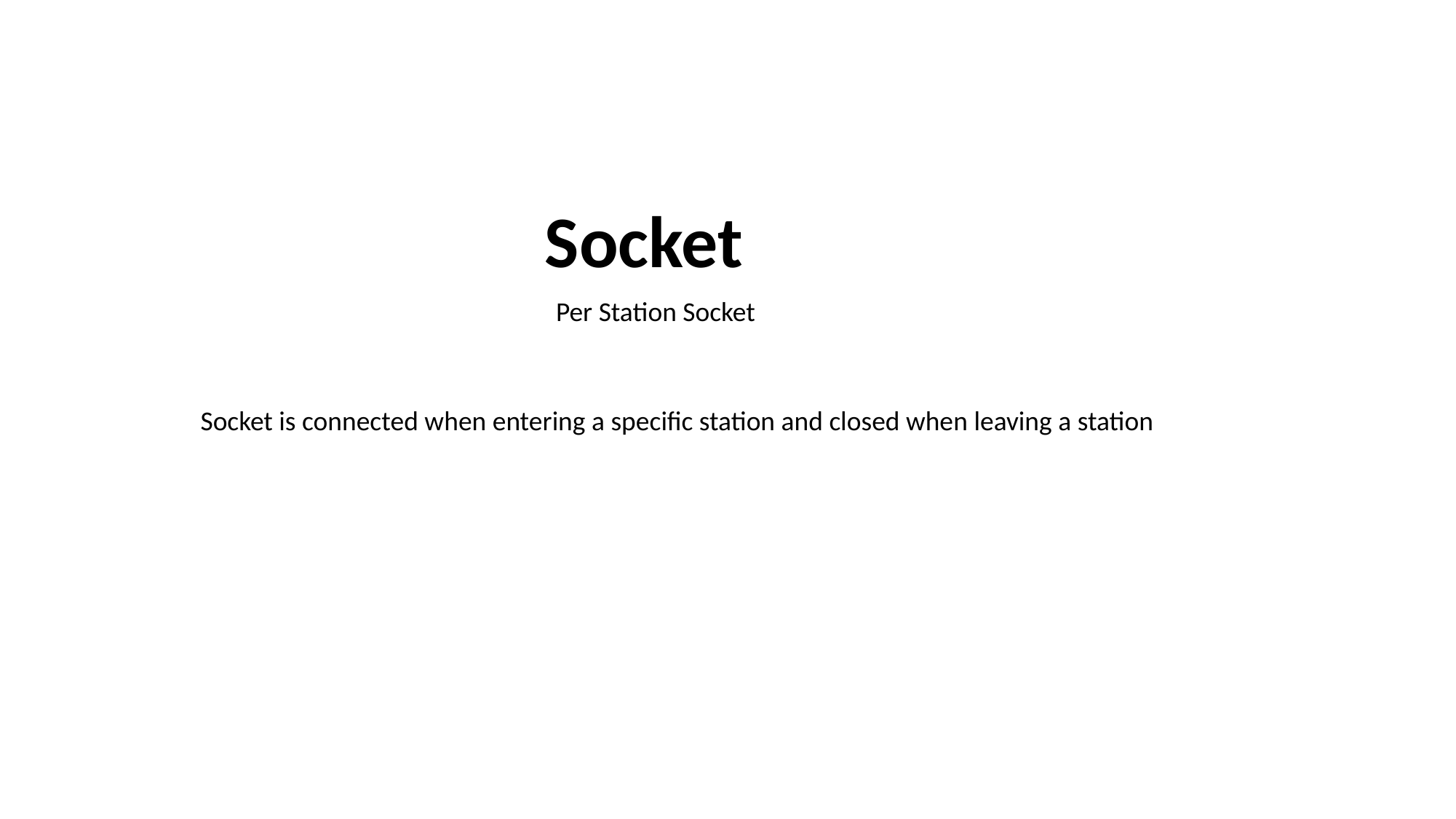

Socket
Per Station Socket
Socket is connected when entering a specific station and closed when leaving a station